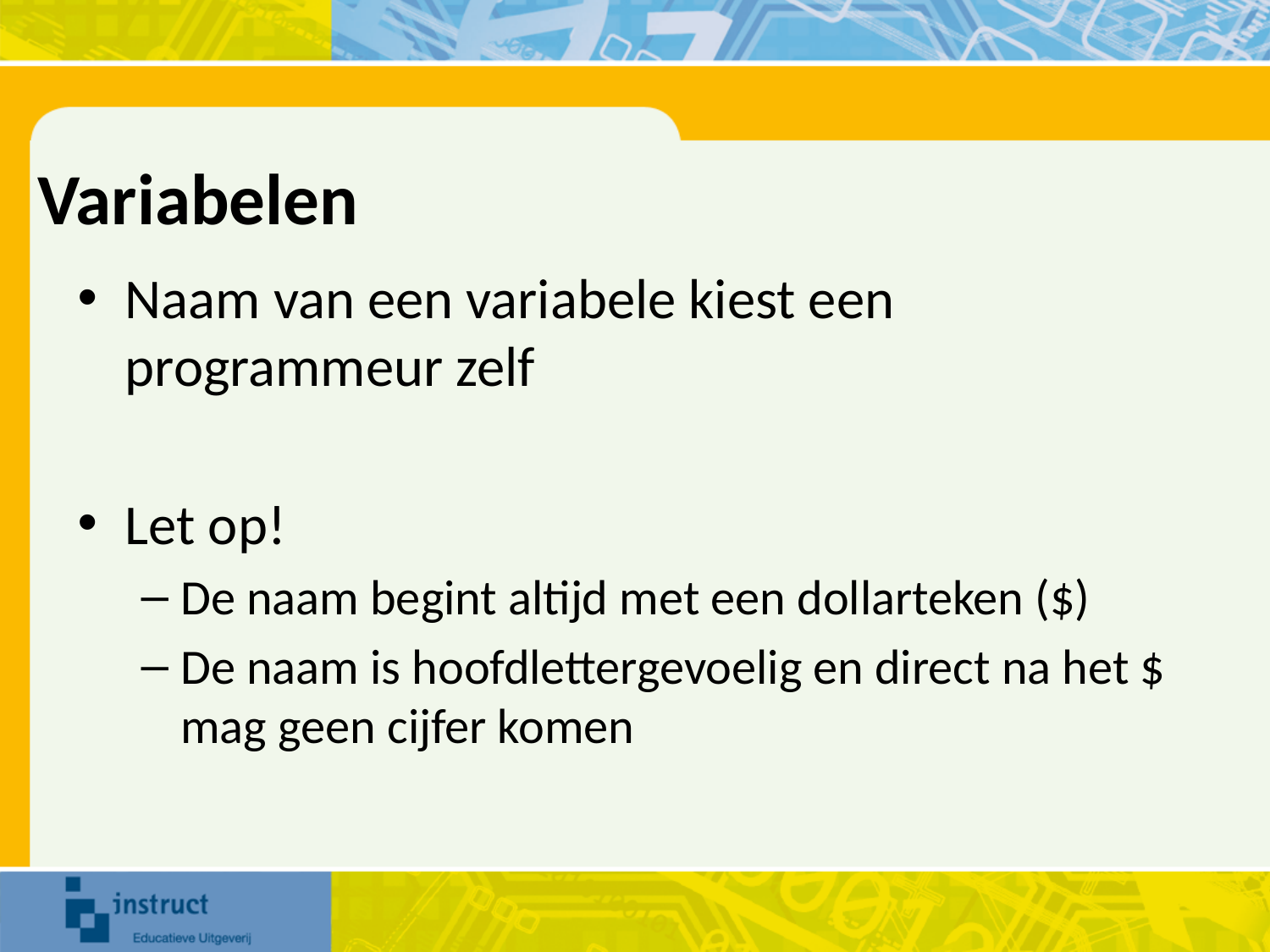

# Variabelen
Naam van een variabele kiest een programmeur zelf

Let op!
De naam begint altijd met een dollarteken ($)
De naam is hoofdlettergevoelig en direct na het $ mag geen cijfer komen